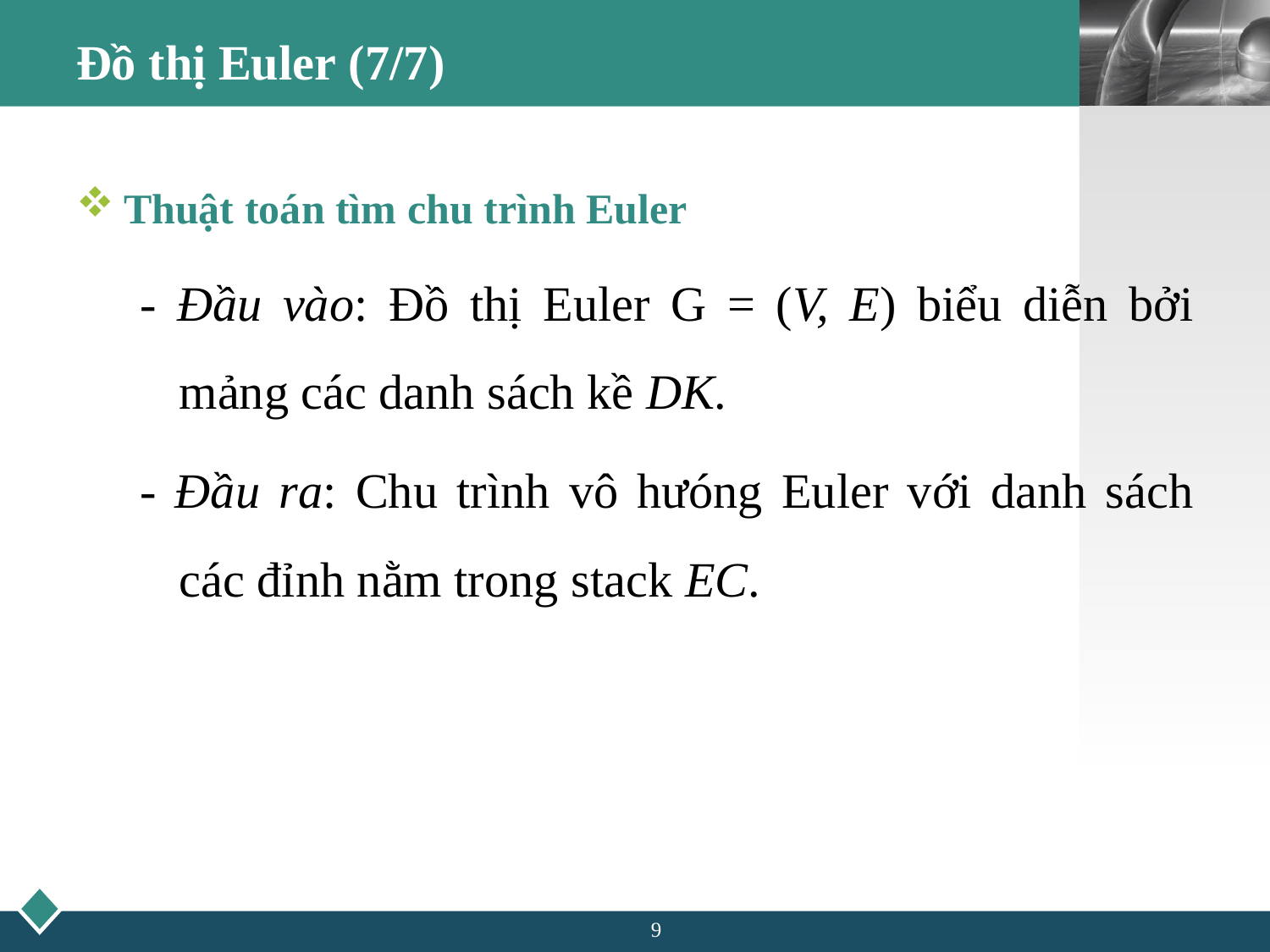

# Đồ thị Euler (7/7)
Thuật toán tìm chu trình Euler
- Đầu vào: Đồ thị Euler G = (V, E) biểu diễn bởi mảng các danh sách kề DK.
- Đầu ra: Chu trình vô hưóng Euler với danh sách các đỉnh nằm trong stack EC.
9